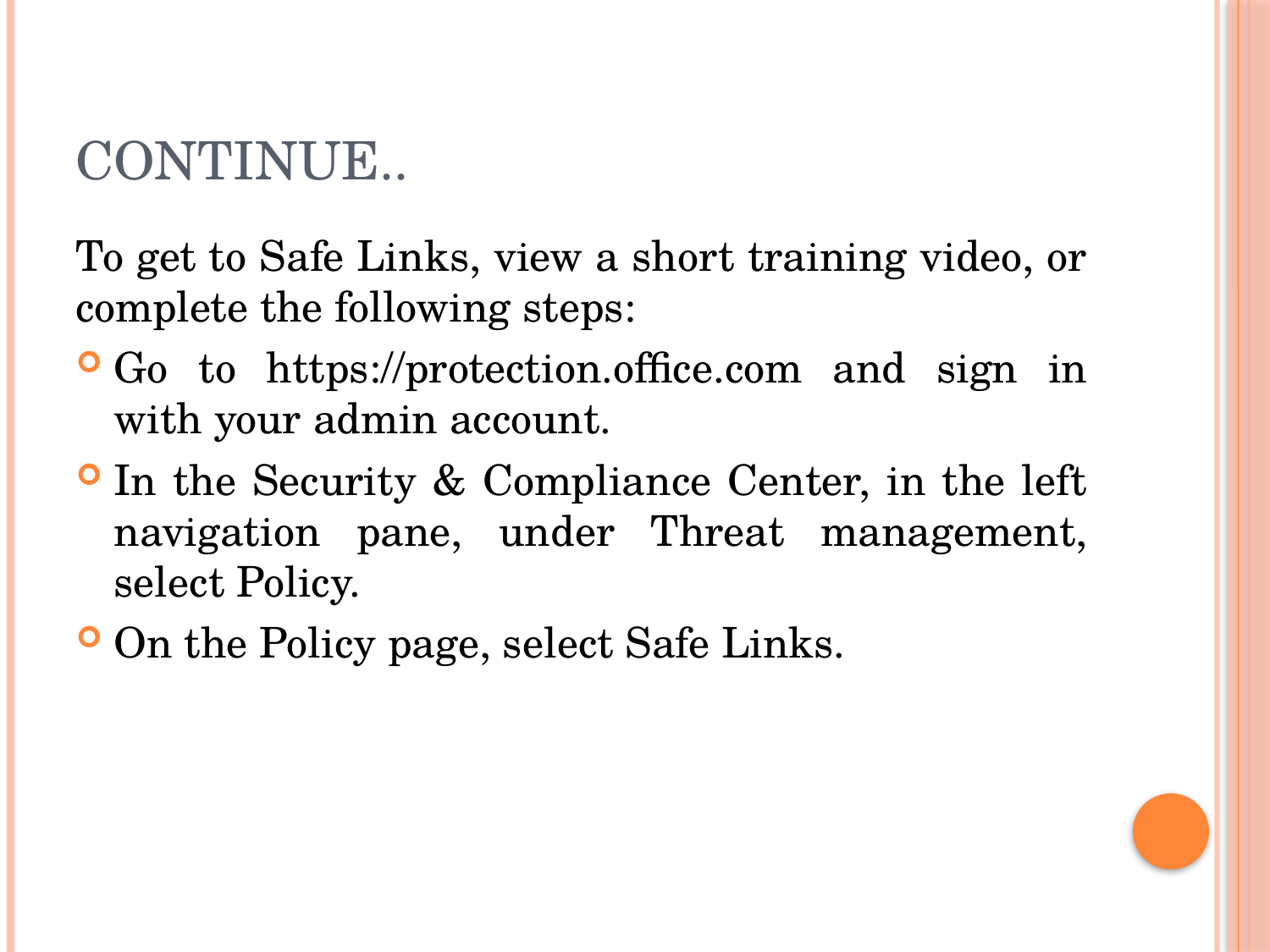

# Continue..
To get to Safe Links, view a short training video, or complete the following steps:
Go to https://protection.office.com and sign in with your admin account.
In the Security & Compliance Center, in the left navigation pane, under Threat management, select Policy.
On the Policy page, select Safe Links.